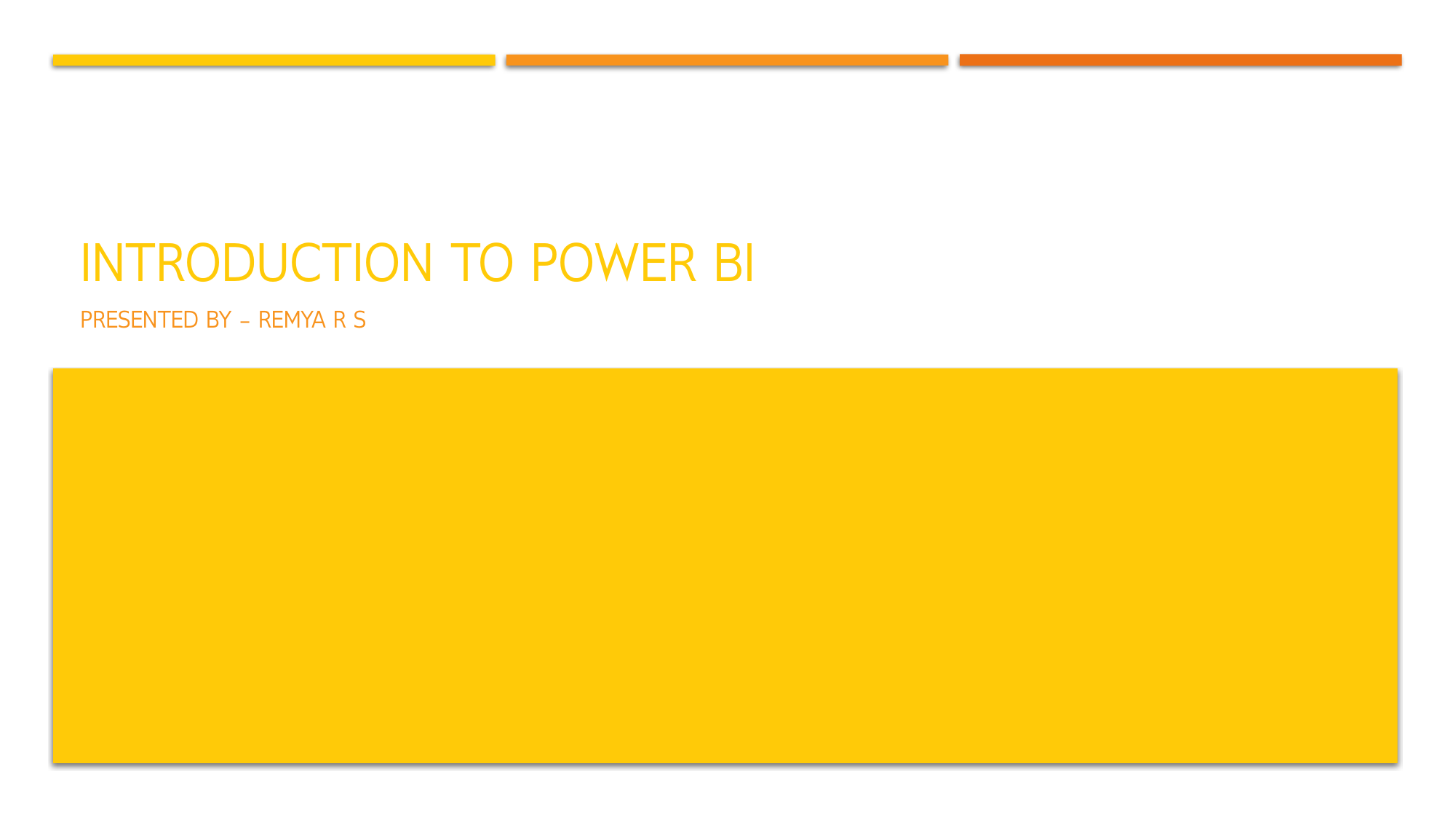

# Introduction to POWER BI
PRESENTED BY – REMYA R S